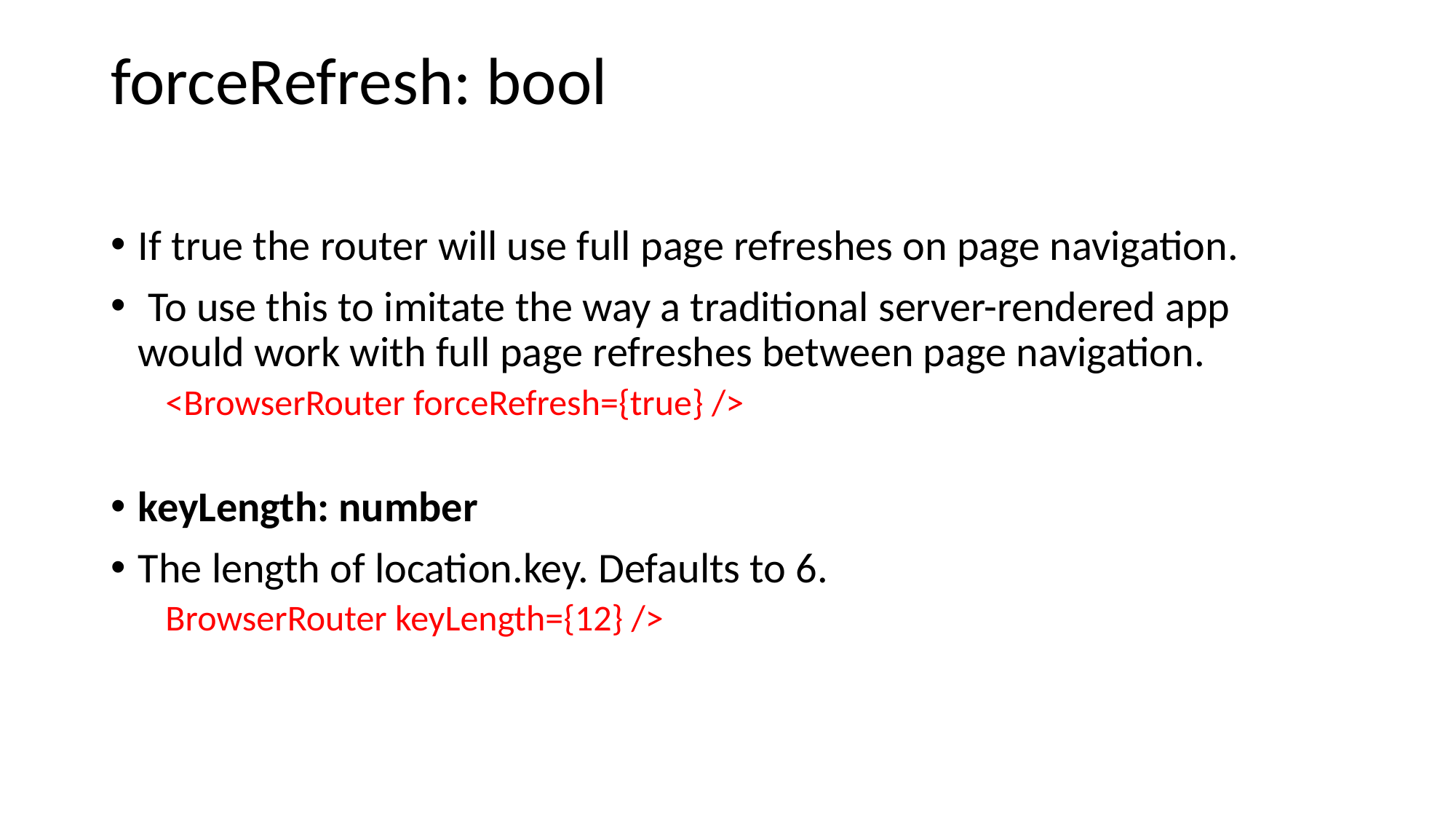

# forceRefresh: bool
If true the router will use full page refreshes on page navigation.
 To use this to imitate the way a traditional server-rendered app would work with full page refreshes between page navigation.
<BrowserRouter forceRefresh={true} />

keyLength: number
The length of location.key. Defaults to 6.
BrowserRouter keyLength={12} />